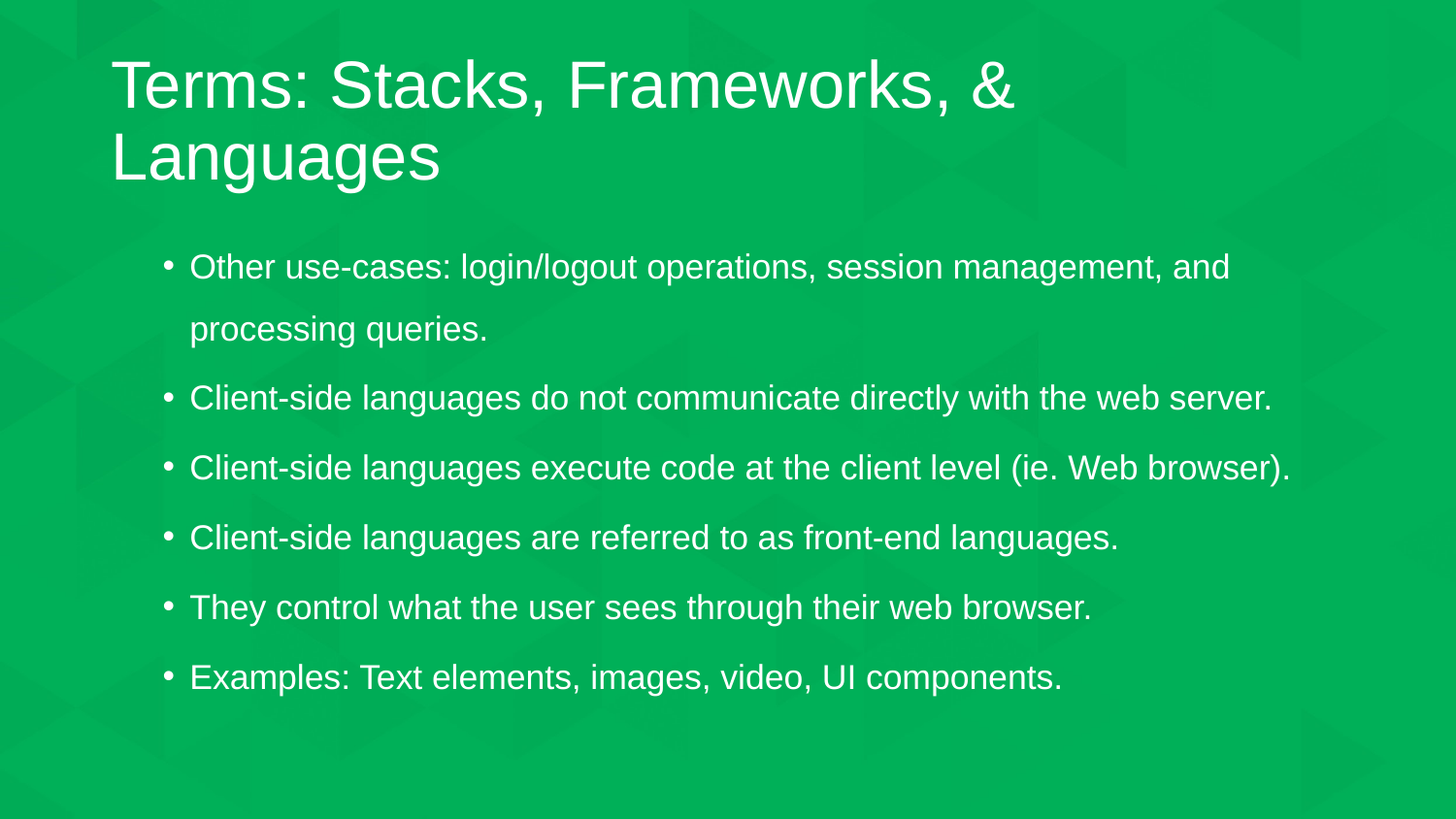

# Terms: Stacks, Frameworks, & Languages
Other use-cases: login/logout operations, session management, and processing queries.
Client-side languages do not communicate directly with the web server.
Client-side languages execute code at the client level (ie. Web browser).
Client-side languages are referred to as front-end languages.
They control what the user sees through their web browser.
Examples: Text elements, images, video, UI components.